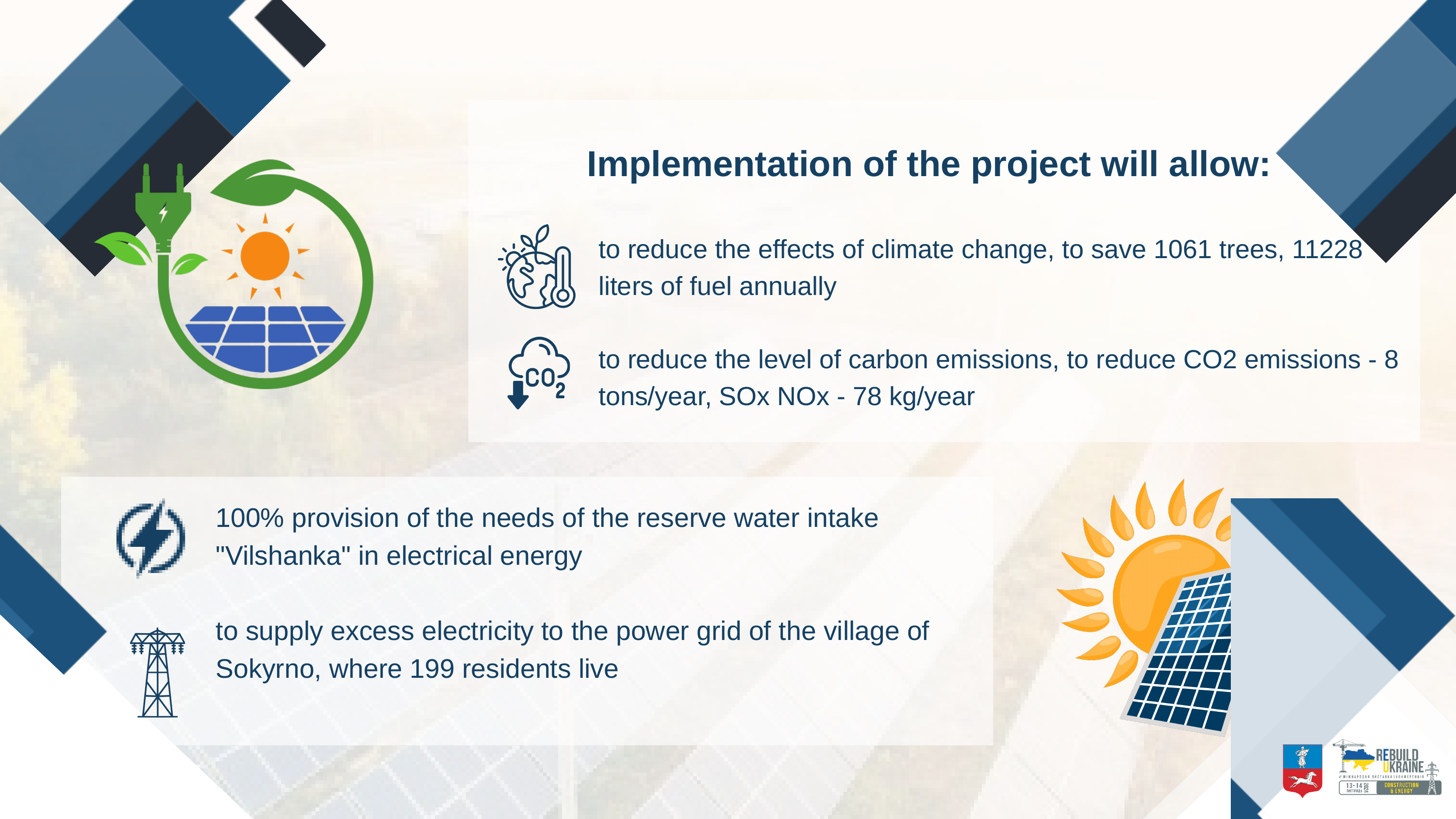

Implementation of the project will allow:

to reduce the effects of climate change, to save 1061 trees, 11228 liters of fuel annually

to reduce the level of carbon emissions, to reduce CO2 emissions - 8 tons/year, SOx NOx - 78 kg/year

100% provision of the needs of the reserve water intake "Vilshanka" in electrical energy

to supply excess electricity to the power grid of the village of Sokyrno, where 199 residents live